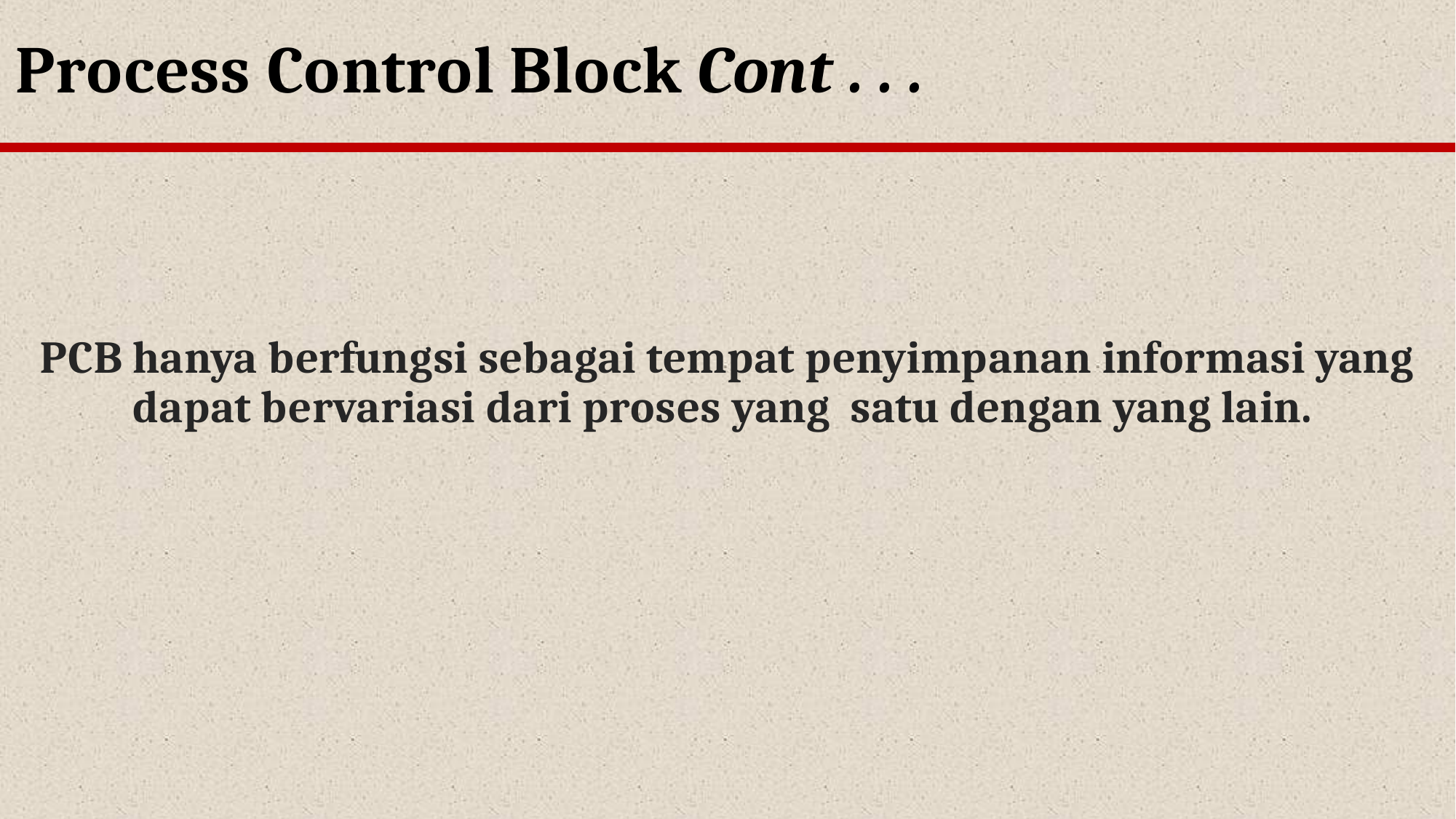

Process Control Block Cont . . .

PCB hanya berfungsi sebagai tempat penyimpanan informasi yang dapat bervariasi dari proses yang  satu dengan yang lain.